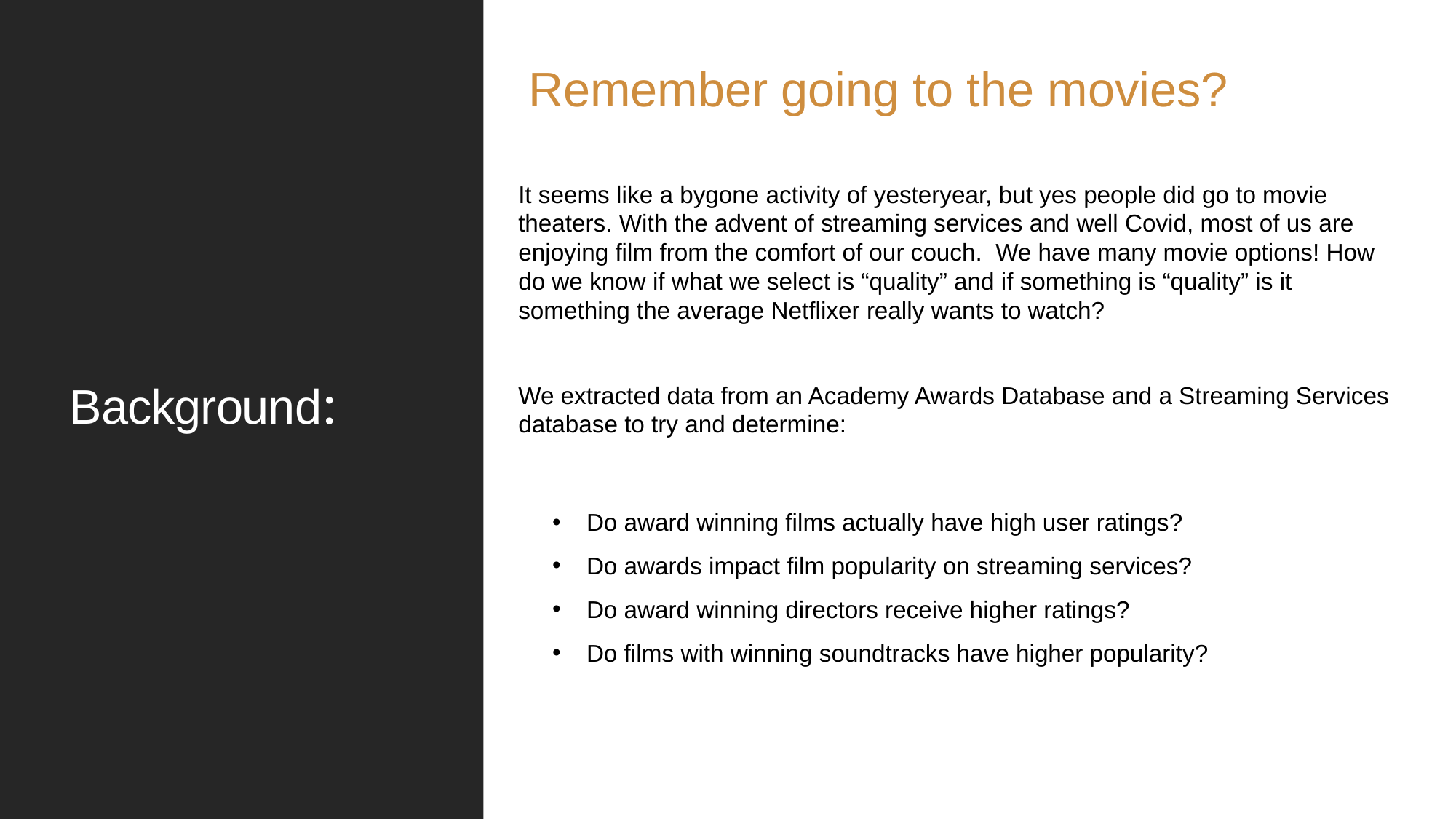

Remember going to the movies?
# Background:
It seems like a bygone activity of yesteryear, but yes people did go to movie theaters. With the advent of streaming services and well Covid, most of us are enjoying film from the comfort of our couch.  We have many movie options! How do we know if what we select is “quality” and if something is “quality” is it something the average Netflixer really wants to watch?
We extracted data from an Academy Awards Database and a Streaming Services database to try and determine:
Do award winning films actually have high user ratings?
Do awards impact film popularity on streaming services?
Do award winning directors receive higher ratings?
Do films with winning soundtracks have higher popularity?